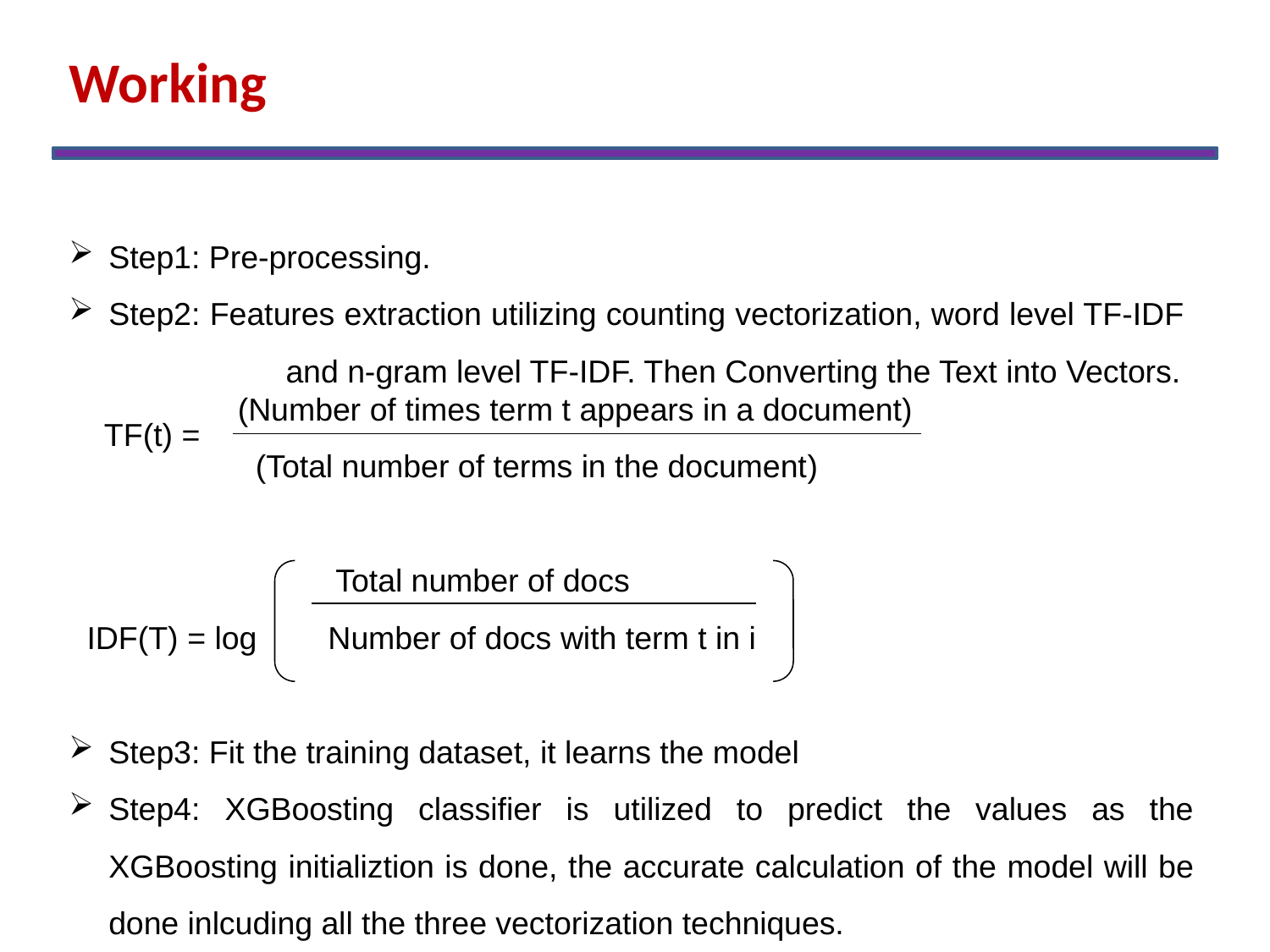

Working

Step1: Pre-processing.
Step2: Features extraction utilizing counting vectorization, word level TF-IDF                      and n-gram level TF-IDF. Then Converting the Text into Vectors.
                   (Number of times term t appears in a document)
                     (Total number of terms in the document)

                              Total number of docs
  IDF(T) = log        Number of docs with term t in i

Step3: Fit the training dataset, it learns the model
Step4: XGBoosting classifier is utilized to predict the values as the XGBoosting initializtion is done, the accurate calculation of the model will be done inlcuding all the three vectorization techniques.

TF(t) =